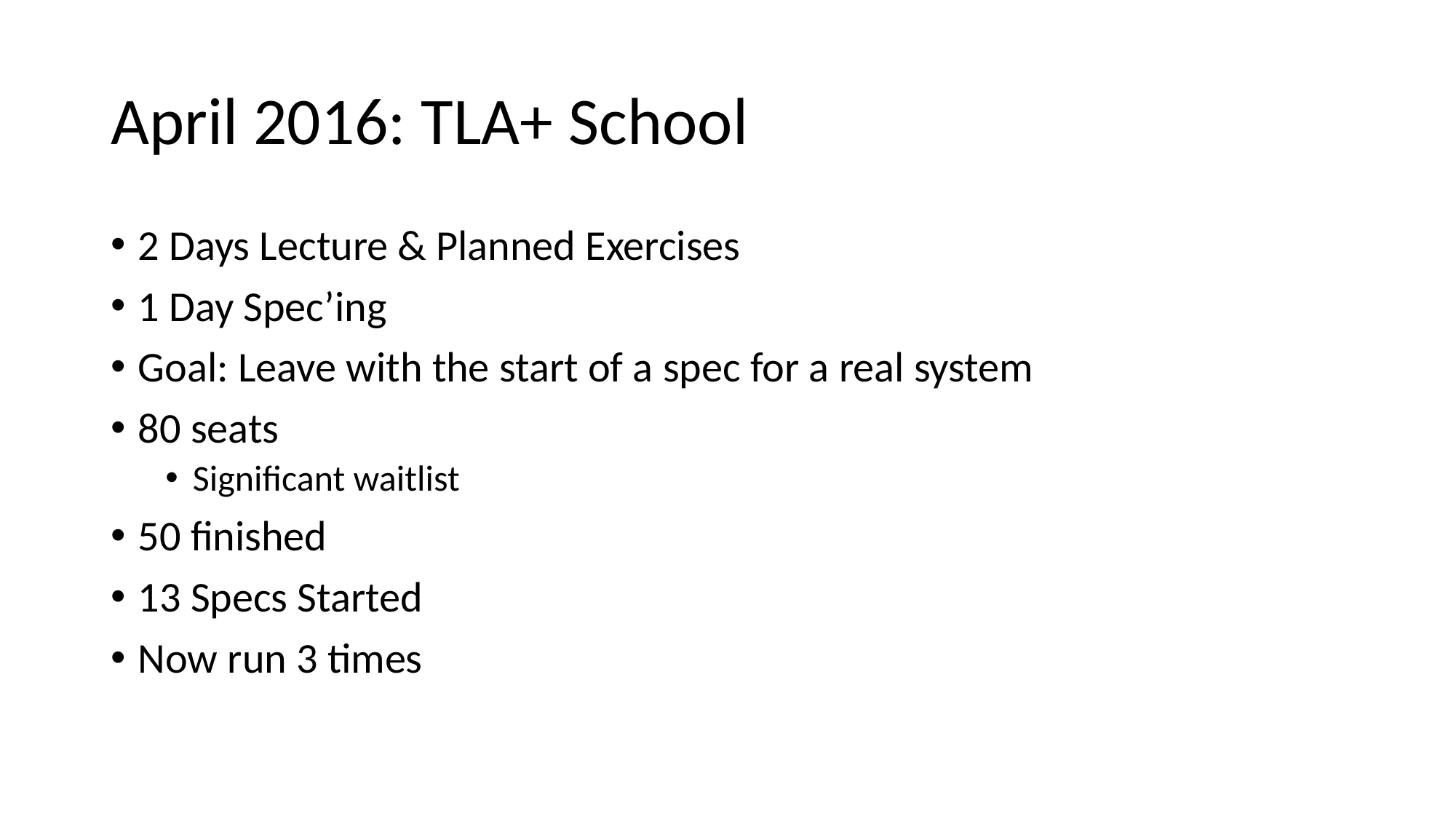

# April 2016: TLA+ School
2 Days Lecture & Planned Exercises
1 Day Spec’ing
Goal: Leave with the start of a spec for a real system
80 seats
Significant waitlist
50 finished
13 Specs Started
Now run 3 times